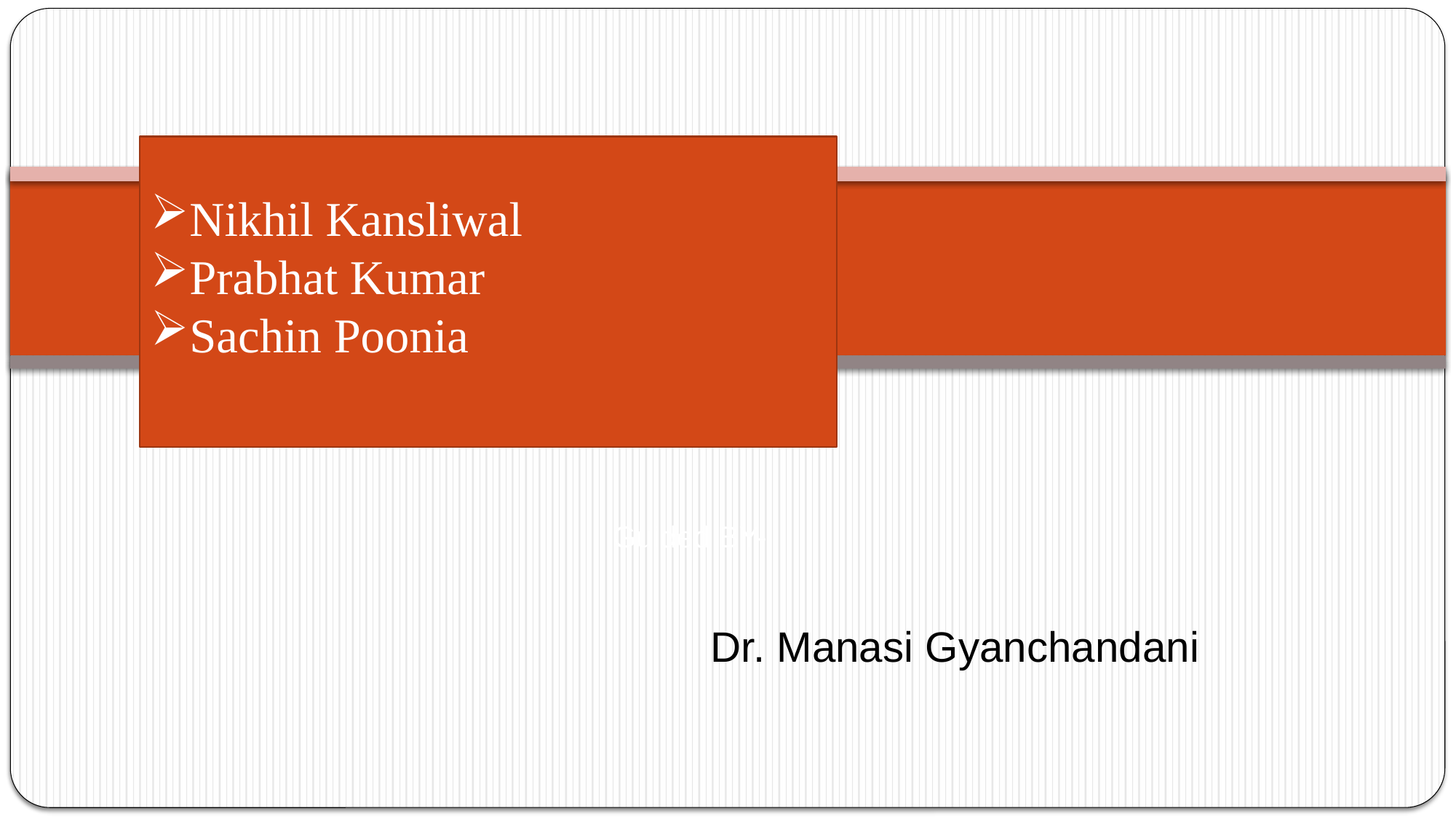

Nikhil Kansliwal
Prabhat Kumar
Sachin Poonia

Guided BY-
Dr. Manasi Gyanchandani